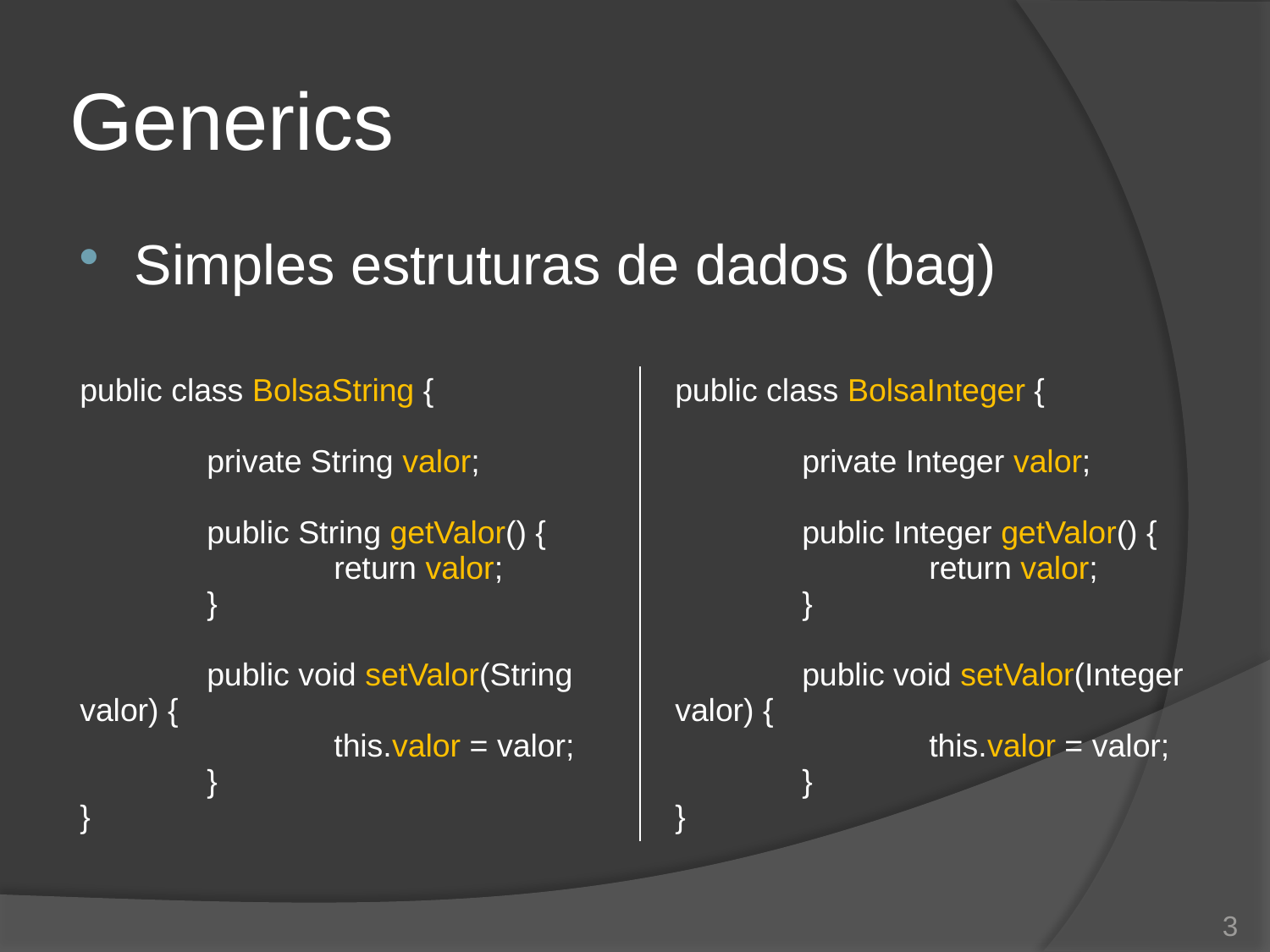

# Generics
Simples estruturas de dados (bag)
| public class BolsaString { private String valor; public String getValor() { return valor; } public void setValor(String valor) { this.valor = valor; } } | public class BolsaInteger { private Integer valor; public Integer getValor() { return valor; } public void setValor(Integer valor) { this.valor = valor; } } |
| --- | --- |
3